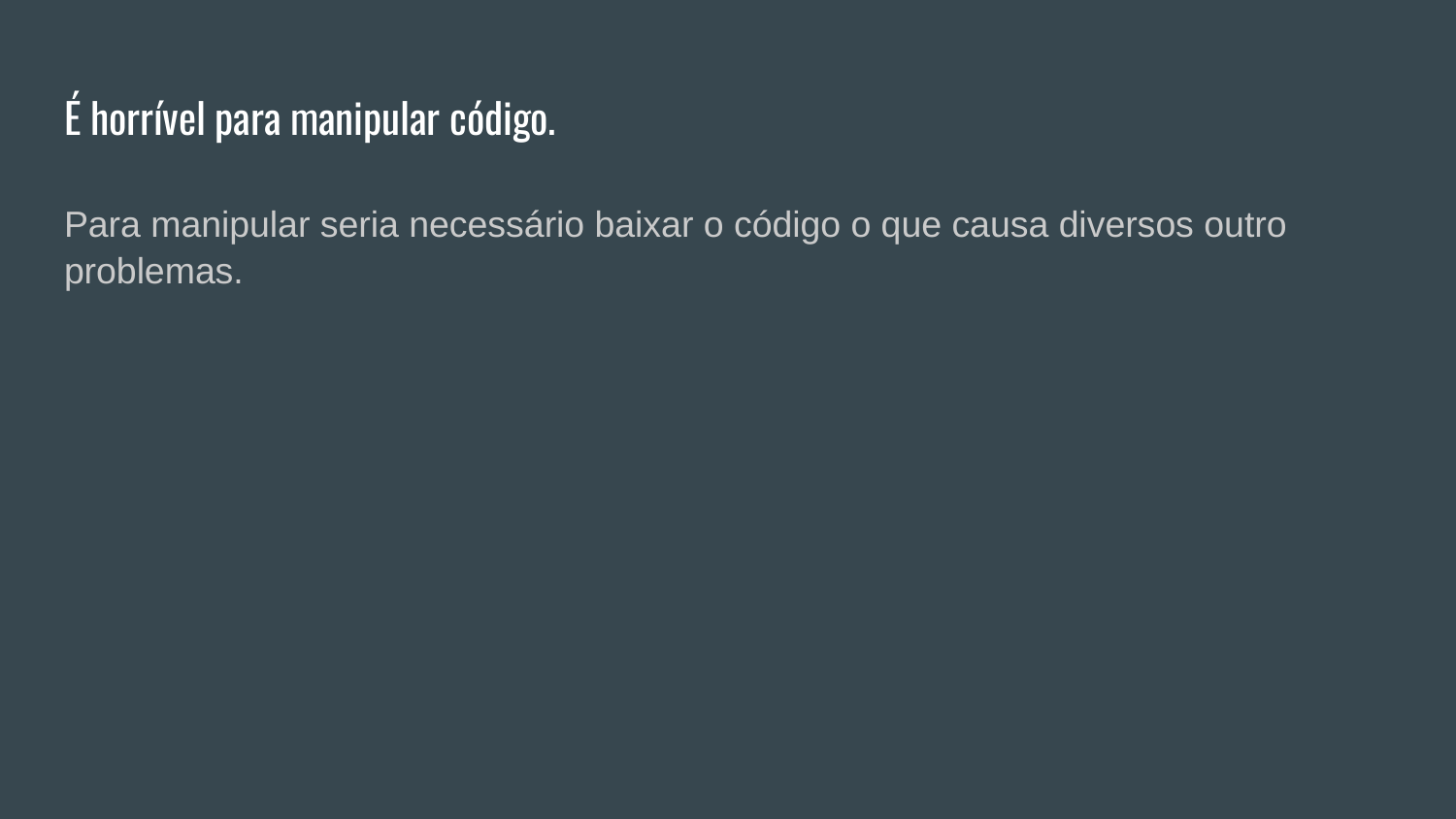

# É horrível para manipular código.
Para manipular seria necessário baixar o código o que causa diversos outro problemas.